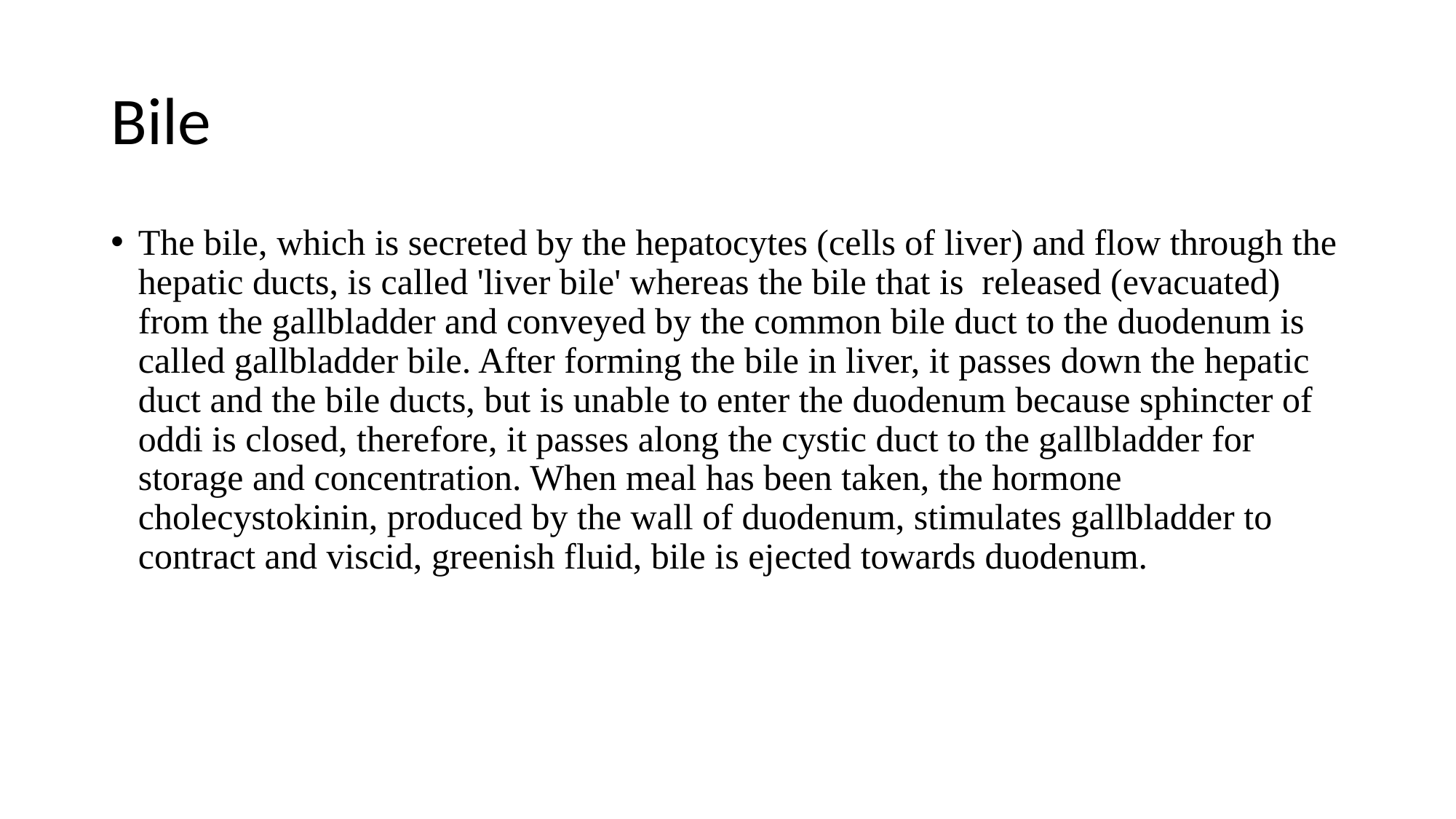

# Bile
The bile, which is secreted by the hepatocytes (cells of liver) and flow through the hepatic ducts, is called 'liver bile' whereas the bile that is  released (evacuated) from the gallbladder and conveyed by the common bile duct to the duodenum is called gallbladder bile. After forming the bile in liver, it passes down the hepatic duct and the bile ducts, but is unable to enter the duodenum because sphincter of oddi is closed, therefore, it passes along the cystic duct to the gallbladder for storage and concentration. When meal has been taken, the hormone cholecystokinin, produced by the wall of duodenum, stimulates gallbladder to contract and viscid, greenish fluid, bile is ejected towards duodenum.